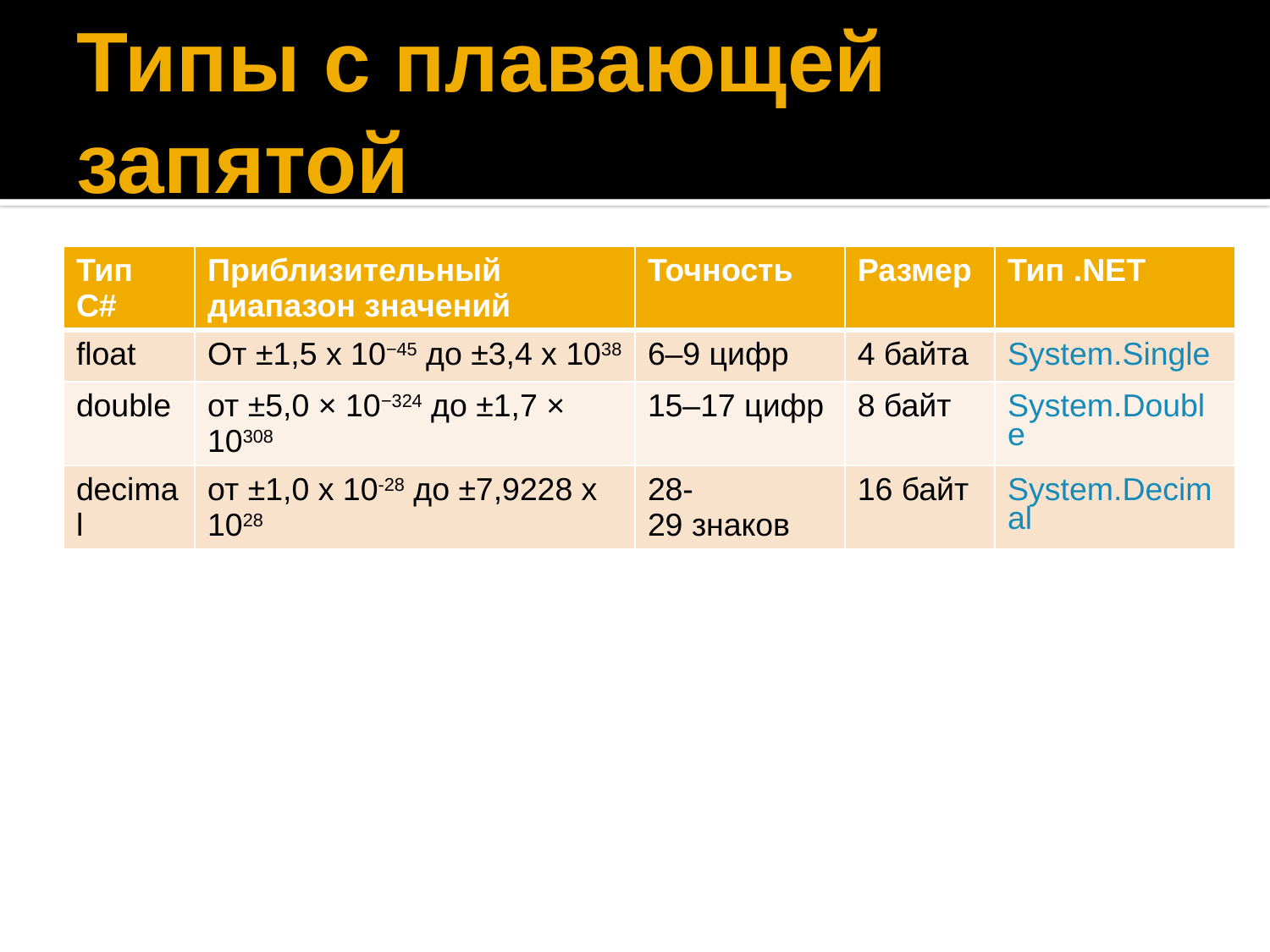

# Типы с плавающей запятой
| Тип C# | Приблизительный диапазон значений | Точность | Размер | Тип .NET |
| --- | --- | --- | --- | --- |
| float | От ±1,5 x 10−45 до ±3,4 x 1038 | 6–9 цифр | 4 байта | System.Single |
| double | от ±5,0 × 10−324 до ±1,7 × 10308 | 15–17 цифр | 8 байт | System.Double |
| decimal | от ±1,0 x 10-28 до ±7,9228 x 1028 | 28-29 знаков | 16 байт | System.Decimal |